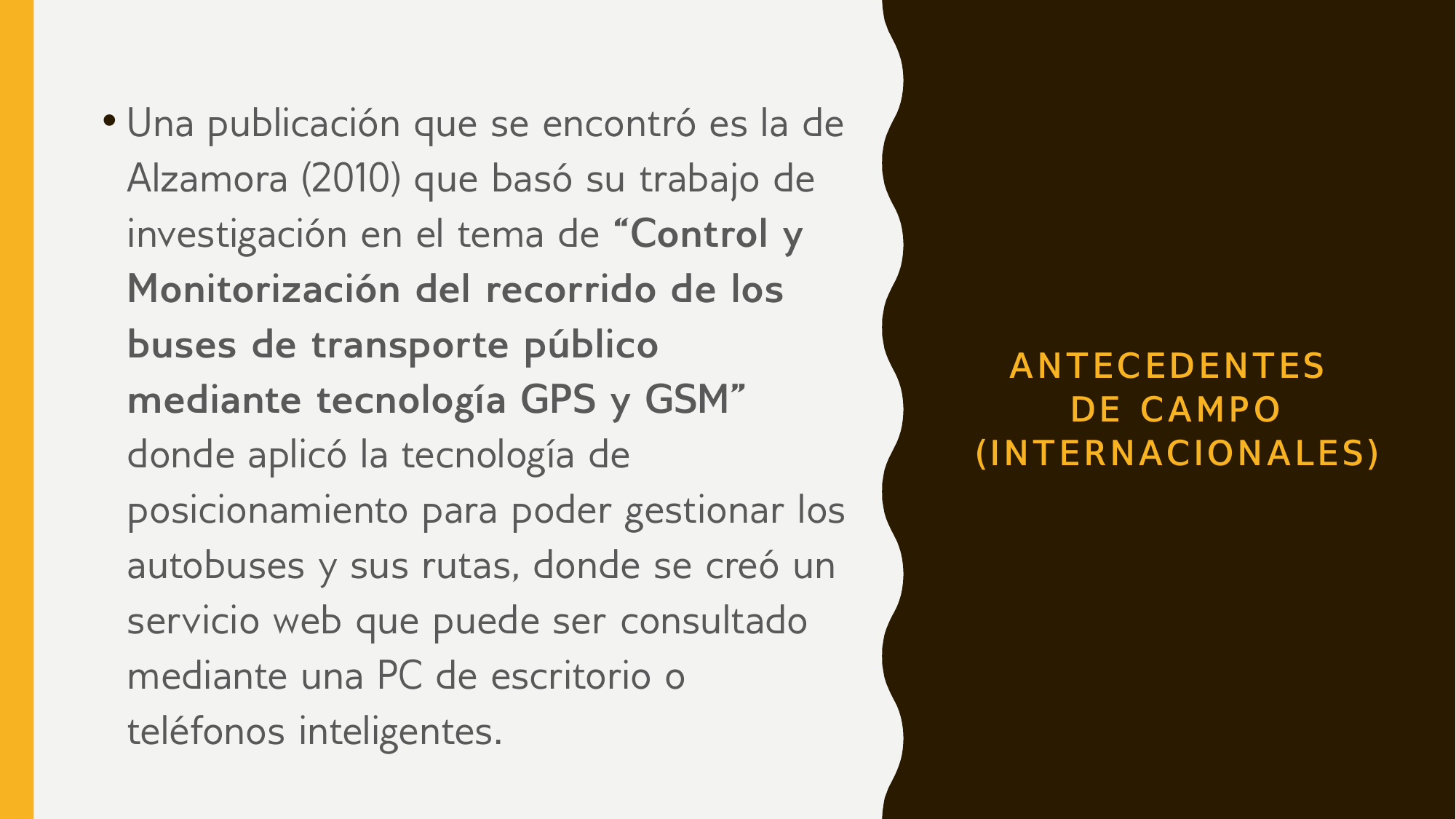

Una publicación que se encontró es la de Alzamora (2010) que basó su trabajo de investigación en el tema de “Control y Monitorización del recorrido de los buses de transporte público mediante tecnología GPS y GSM” donde aplicó la tecnología de posicionamiento para poder gestionar los autobuses y sus rutas, donde se creó un servicio web que puede ser consultado mediante una PC de escritorio o teléfonos inteligentes.

# Antecedentes de campo (Internacionales)